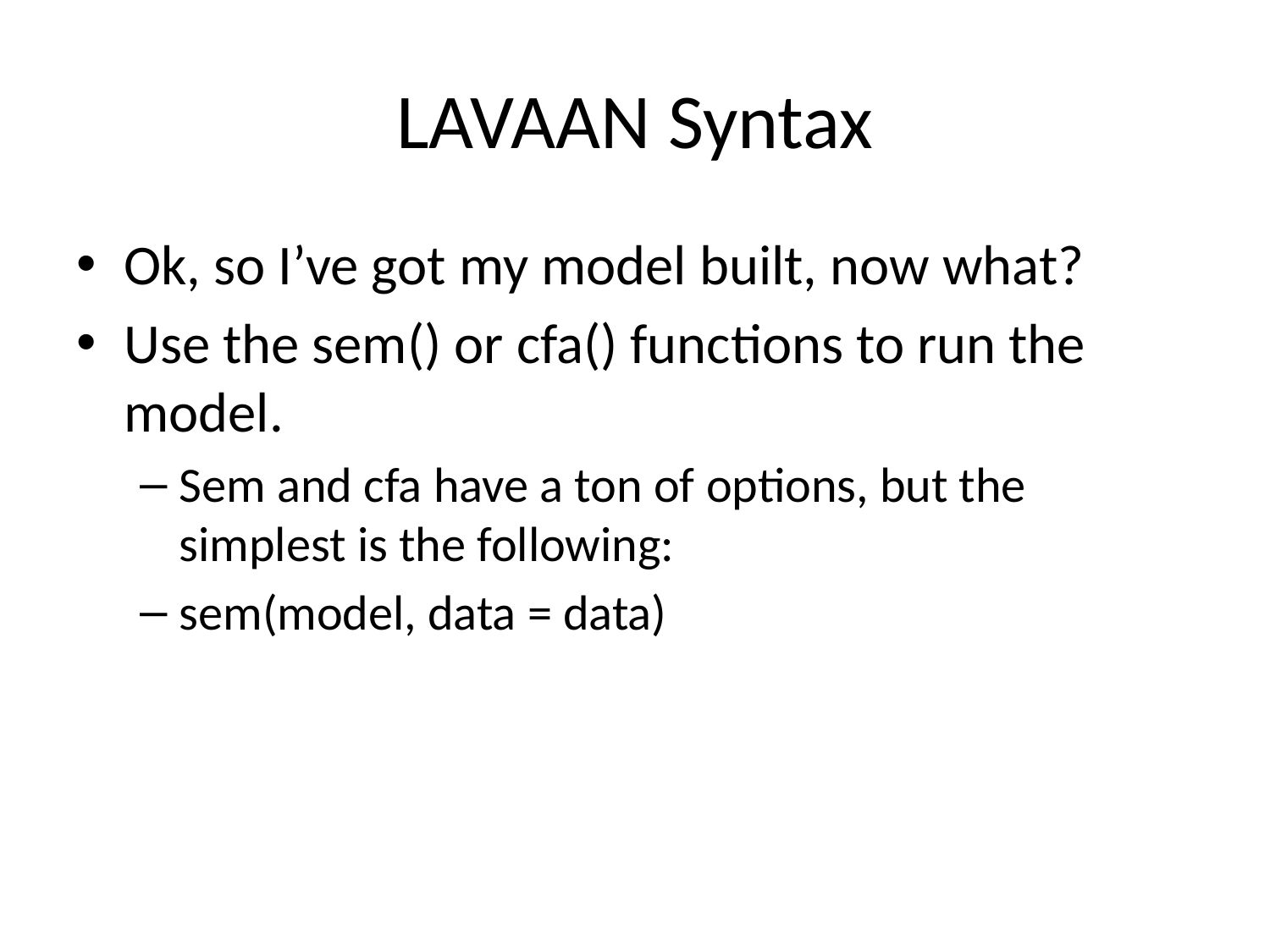

# LAVAAN Syntax
Ok, so I’ve got my model built, now what?
Use the sem() or cfa() functions to run the model.
Sem and cfa have a ton of options, but the simplest is the following:
sem(model, data = data)